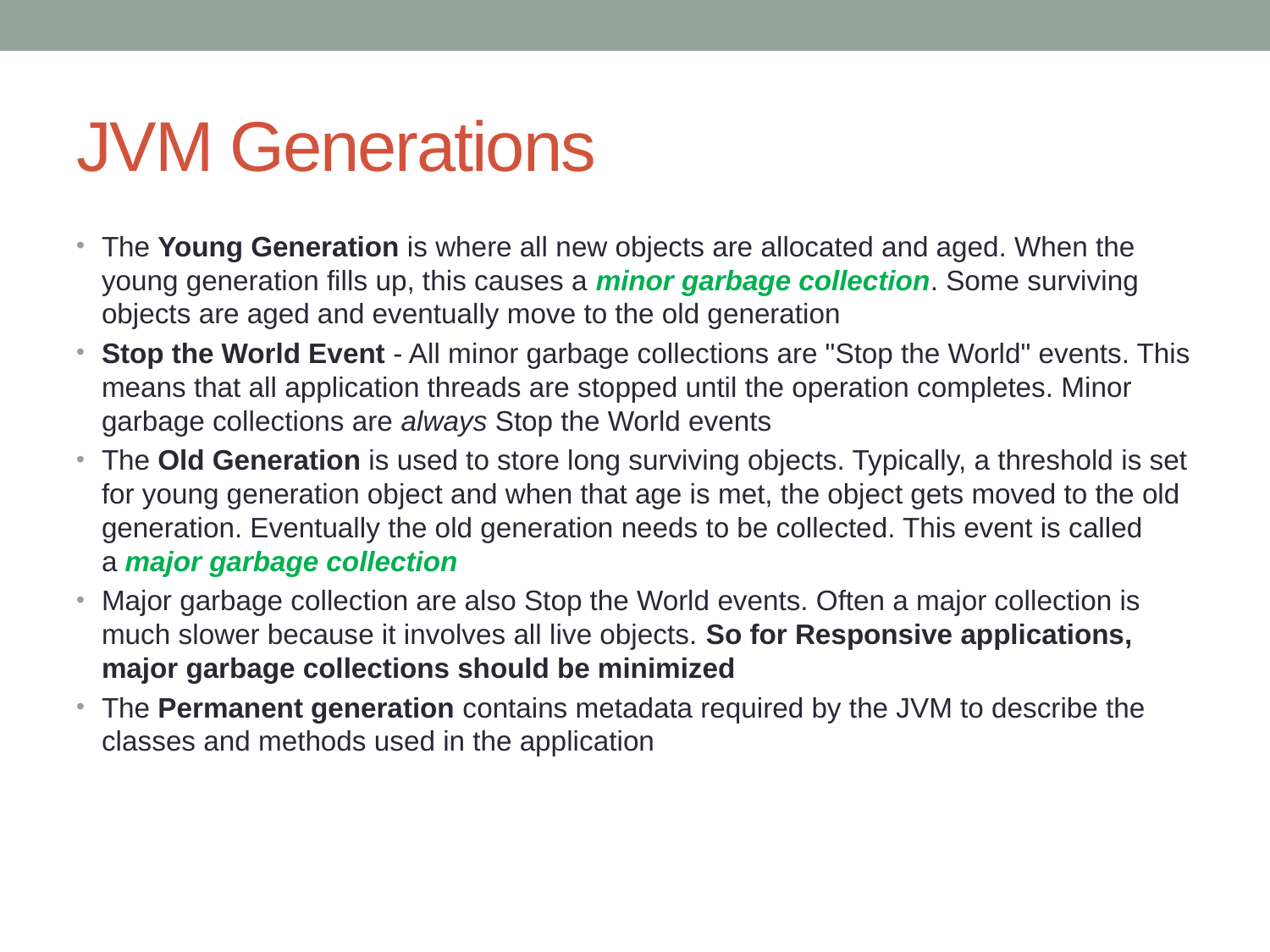

# JVM Generations
The Young Generation is where all new objects are allocated and aged. When the young generation fills up, this causes a minor garbage collection. Some surviving objects are aged and eventually move to the old generation
Stop the World Event - All minor garbage collections are "Stop the World" events. This means that all application threads are stopped until the operation completes. Minor garbage collections are always Stop the World events
The Old Generation is used to store long surviving objects. Typically, a threshold is set for young generation object and when that age is met, the object gets moved to the old generation. Eventually the old generation needs to be collected. This event is called a major garbage collection
Major garbage collection are also Stop the World events. Often a major collection is much slower because it involves all live objects. So for Responsive applications, major garbage collections should be minimized
The Permanent generation contains metadata required by the JVM to describe the classes and methods used in the application